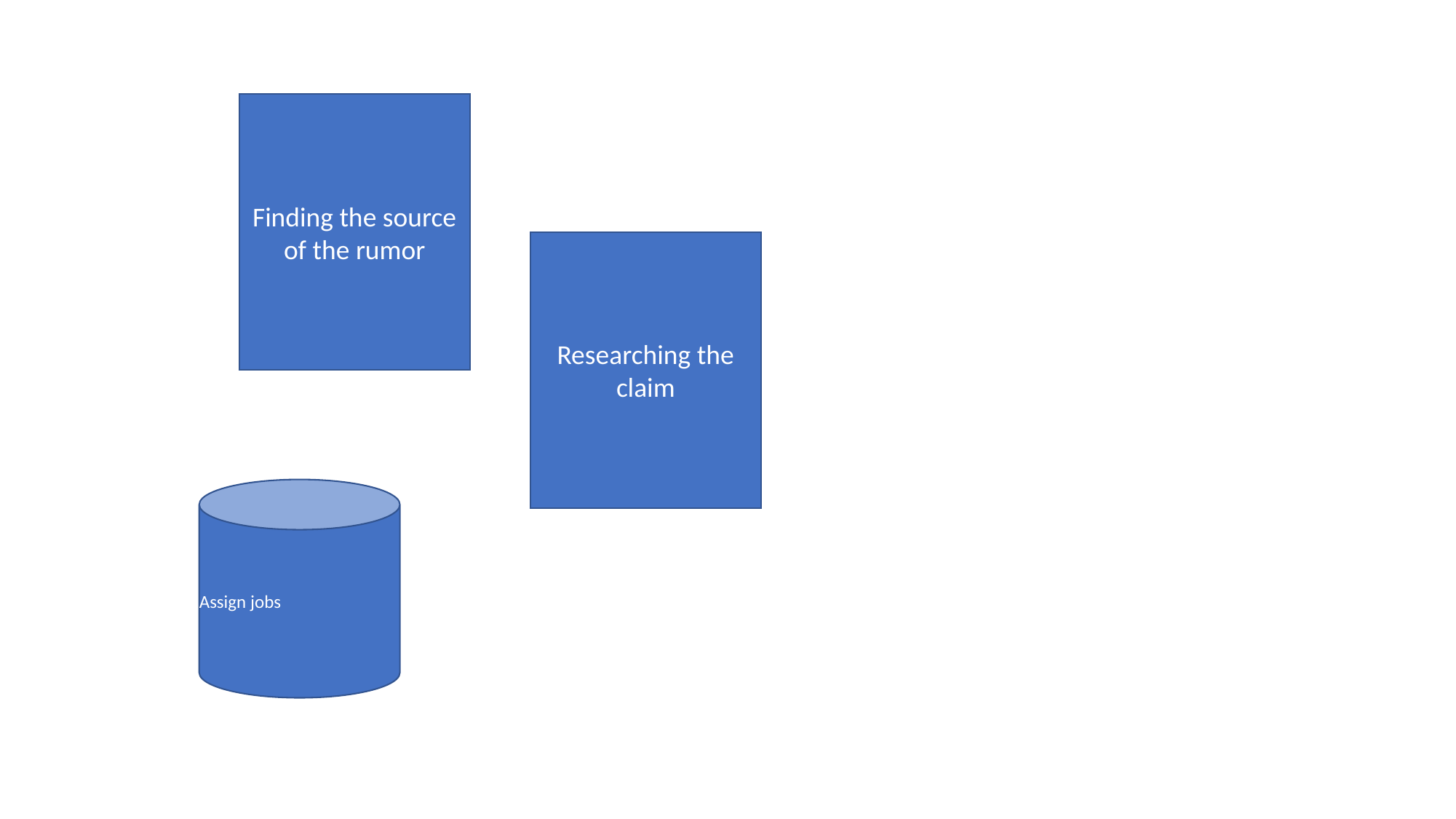

Finding the source of the rumor
Researching the claim
Assign jobs